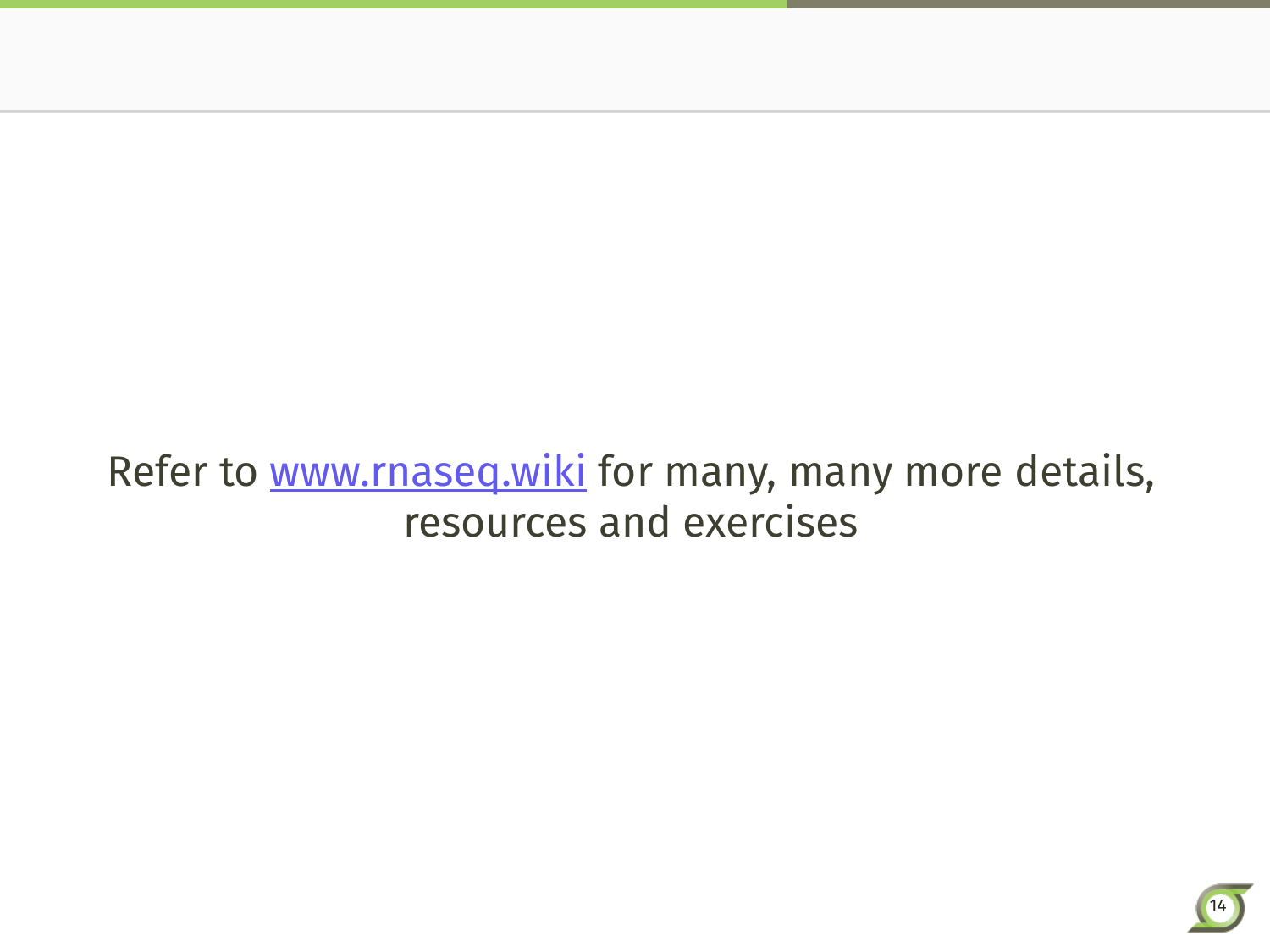

Refer to www.rnaseq.wiki for many, many more details, resources and exercises